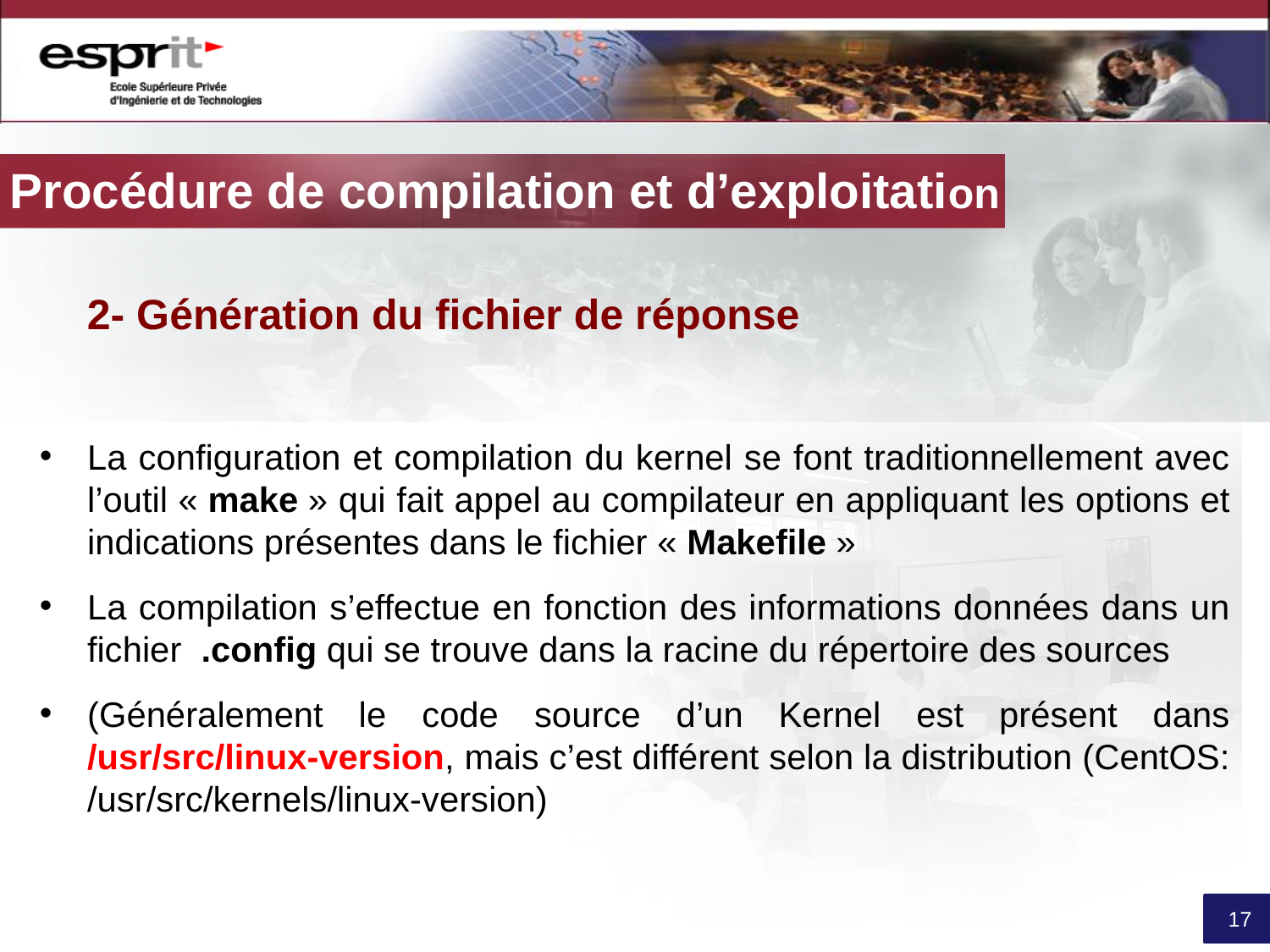

# Procédure de compilation et d’exploitation
    2- Génération du fichier de réponse

La configuration et compilation du kernel se font traditionnellement avec l’outil « make » qui fait appel au compilateur en appliquant les options et indications présentes dans le fichier « Makefile »
La compilation s’effectue en fonction des informations données dans un fichier  .config qui se trouve dans la racine du répertoire des sources
(Généralement le code source d’un Kernel est présent dans /usr/src/linux-version, mais c’est différent selon la distribution (CentOS: /usr/src/kernels/linux-version)

17